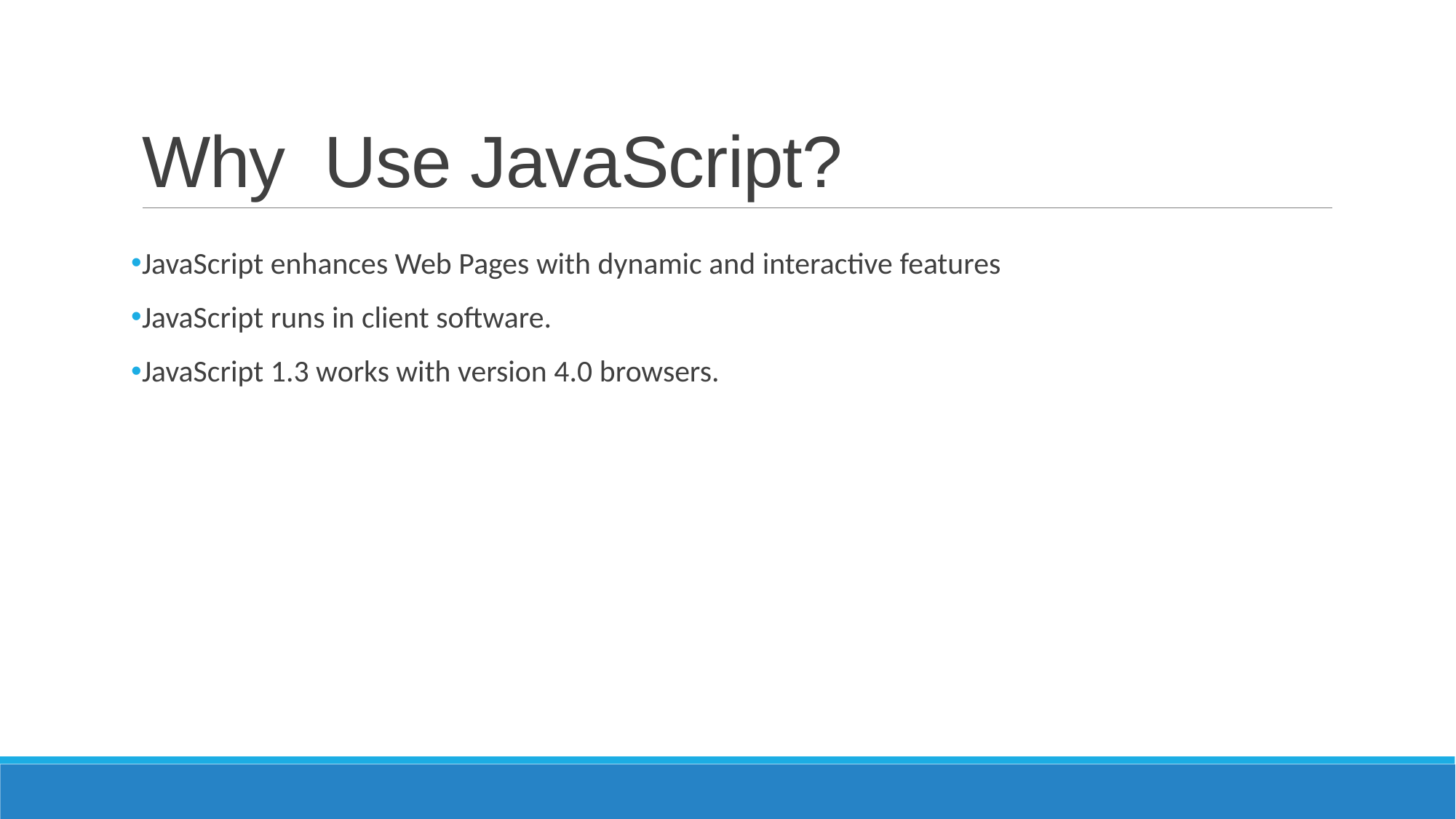

# Why  Use JavaScript?
JavaScript enhances Web Pages with dynamic and interactive features
JavaScript runs in client software.
JavaScript 1.3 works with version 4.0 browsers.